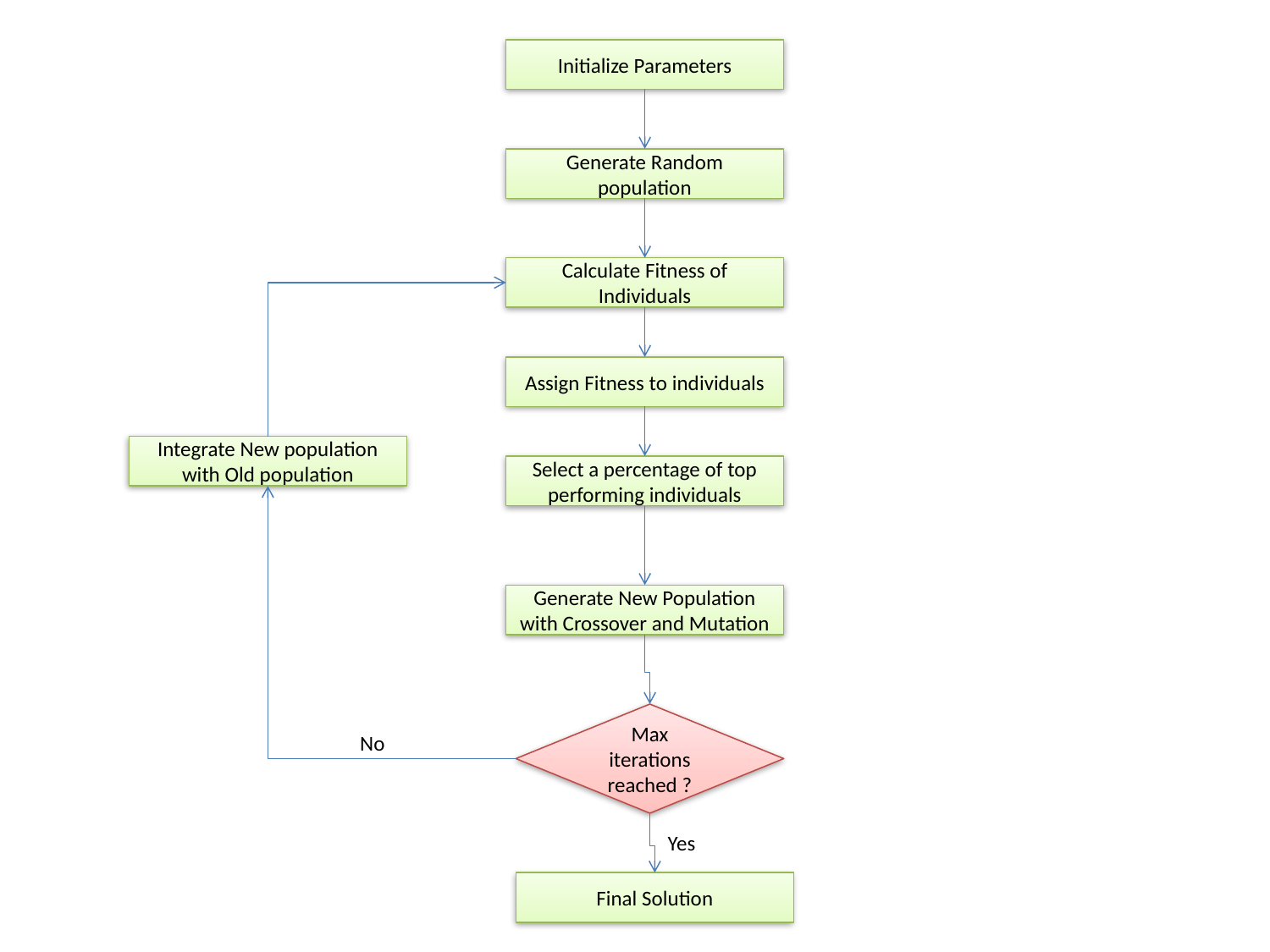

Initialize Parameters
Generate Random population
Calculate Fitness of Individuals
Assign Fitness to individuals
Integrate New population with Old population
Select a percentage of top performing individuals
Generate New Population with Crossover and Mutation
Max iterations reached ?
No
Yes
Final Solution